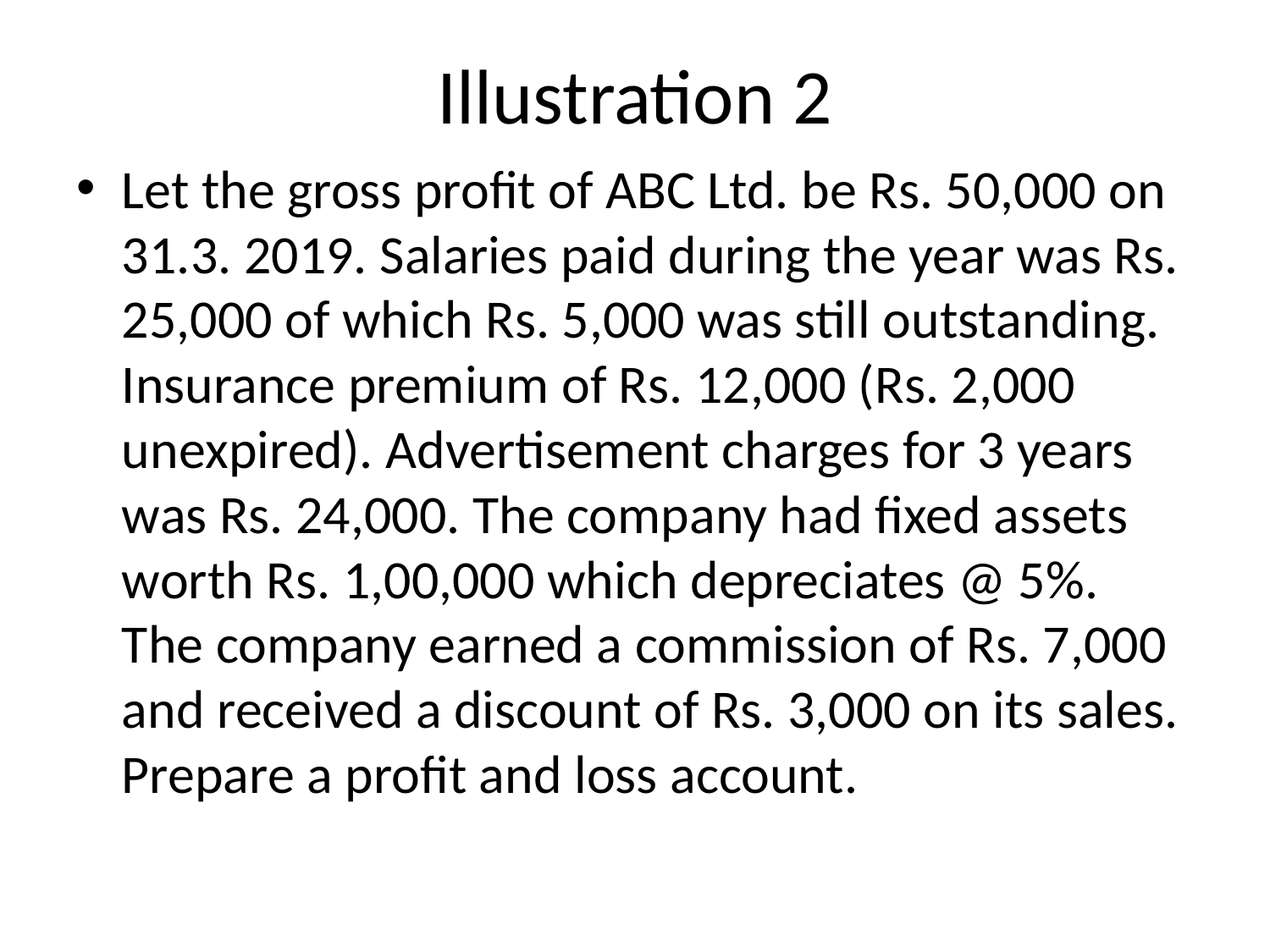

# Illustration 2
Let the gross profit of ABC Ltd. be Rs. 50,000 on 31.3. 2019. Salaries paid during the year was Rs. 25,000 of which Rs. 5,000 was still outstanding. Insurance premium of Rs. 12,000 (Rs. 2,000 unexpired). Advertisement charges for 3 years was Rs. 24,000. The company had fixed assets worth Rs. 1,00,000 which depreciates @ 5%. The company earned a commission of Rs. 7,000 and received a discount of Rs. 3,000 on its sales. Prepare a profit and loss account.